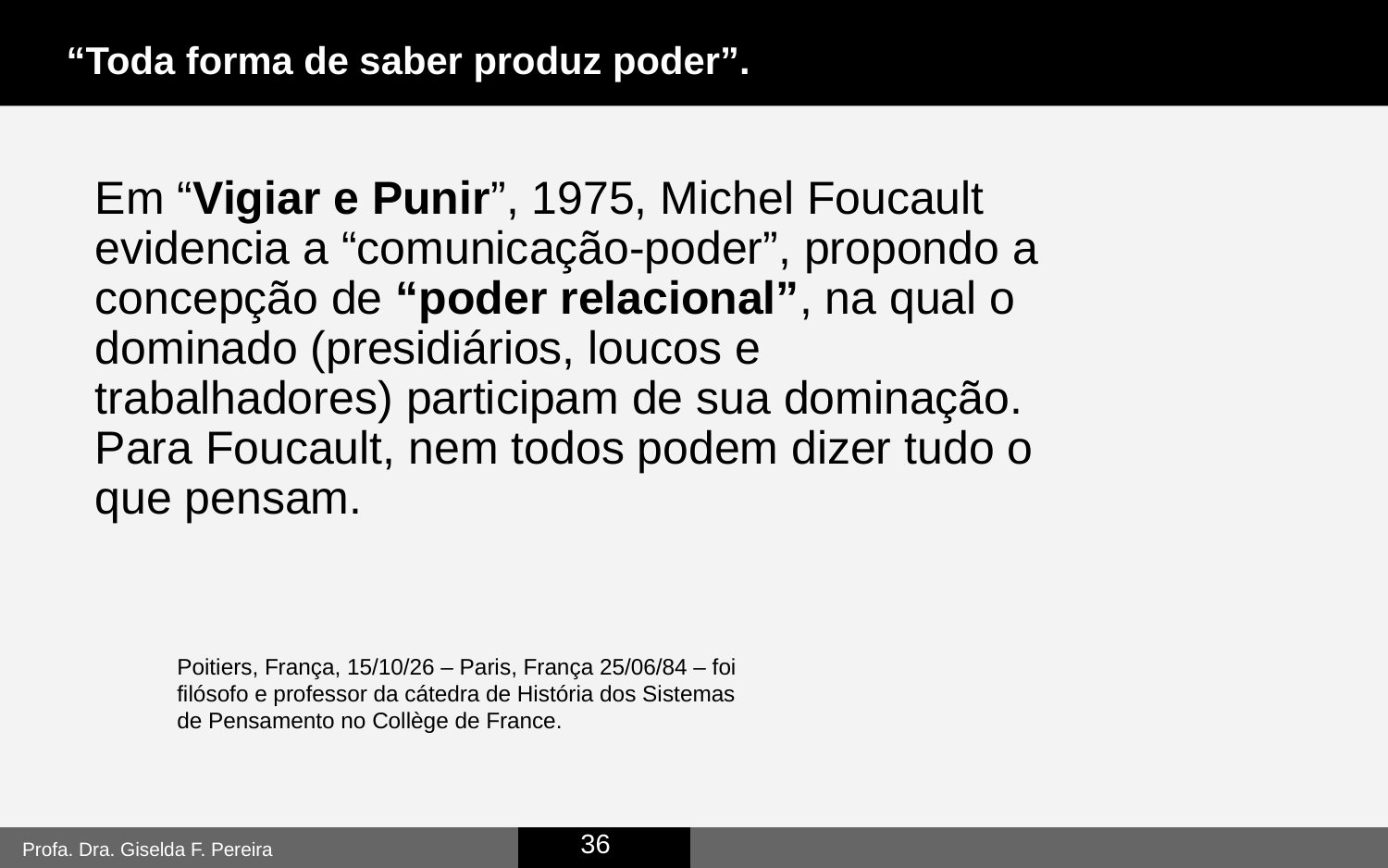

“Toda forma de saber produz poder”.
Em “Vigiar e Punir”, 1975, Michel Foucault evidencia a “comunicação-poder”, propondo a concepção de “poder relacional”, na qual o dominado (presidiários, loucos e trabalhadores) participam de sua dominação.
Para Foucault, nem todos podem dizer tudo o que pensam.

Poitiers, França, 15/10/26 – Paris, França 25/06/84 – foi filósofo e professor da cátedra de História dos Sistemas de Pensamento no Collège de France.
36